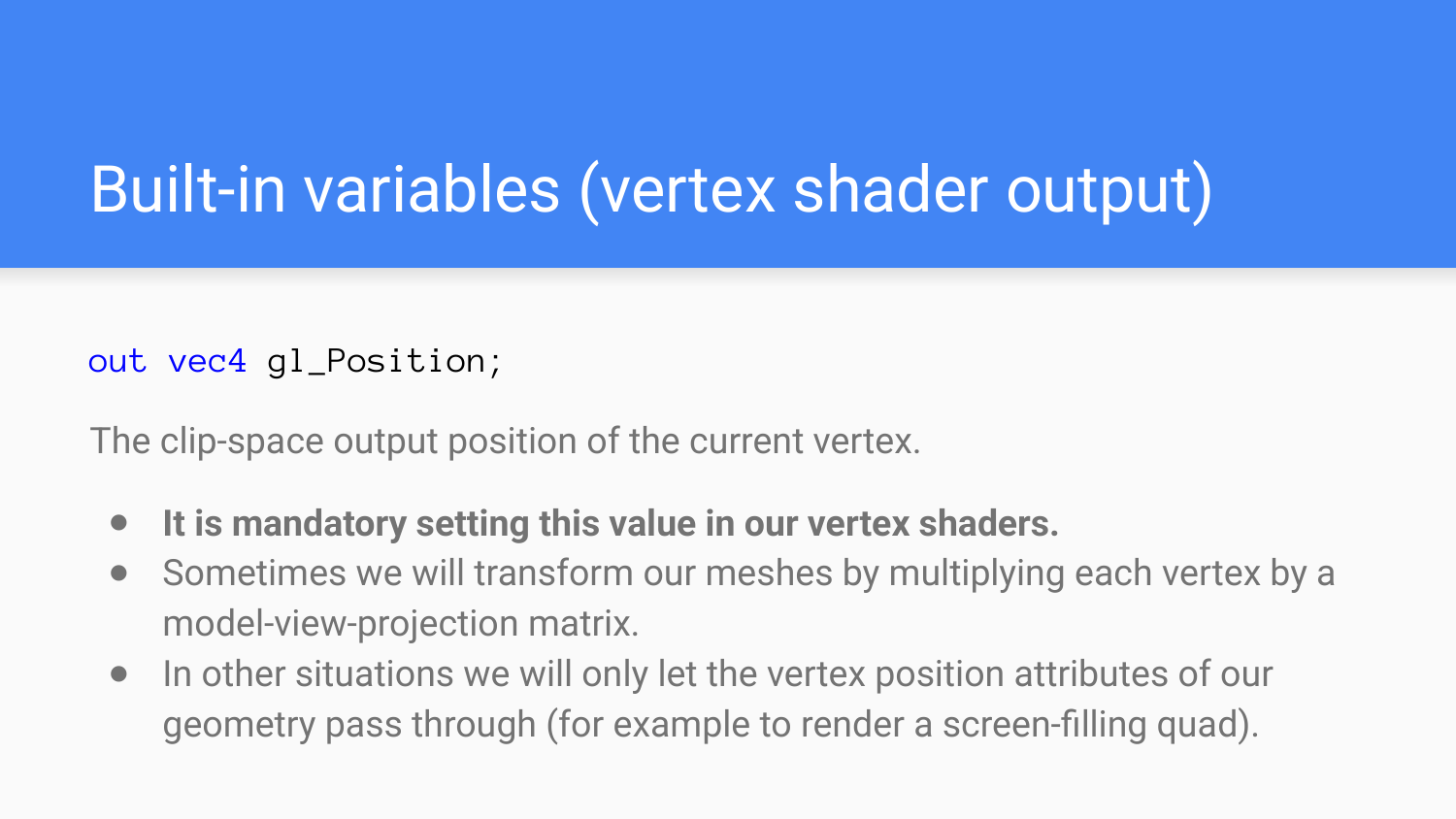

# Built-in variables (vertex shader output)
out vec4 gl_Position;
The clip-space output position of the current vertex.
It is mandatory setting this value in our vertex shaders.
Sometimes we will transform our meshes by multiplying each vertex by a model-view-projection matrix.
In other situations we will only let the vertex position attributes of our geometry pass through (for example to render a screen-filling quad).